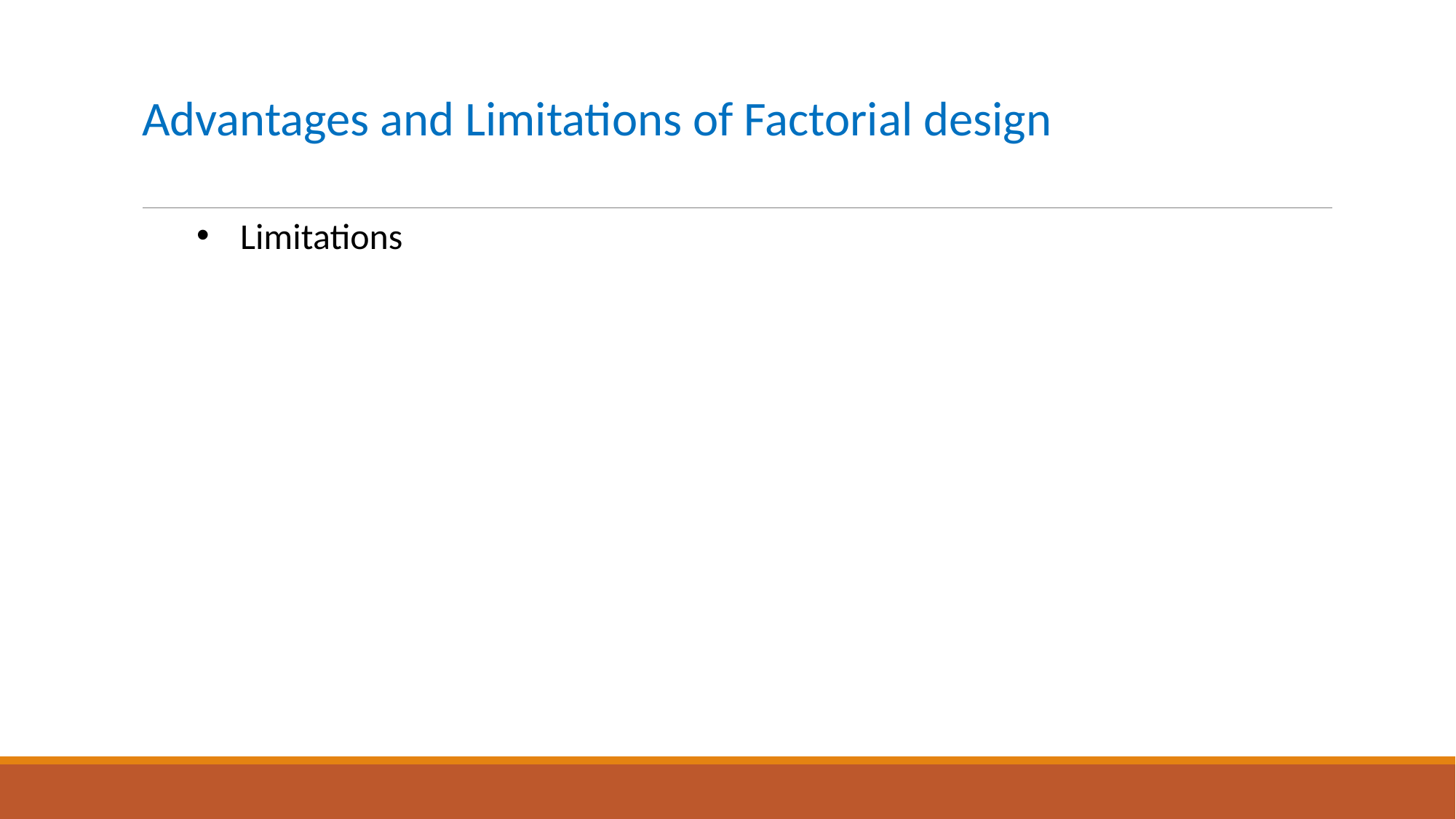

# Advantages and Limitations of Factorial design
Limitations